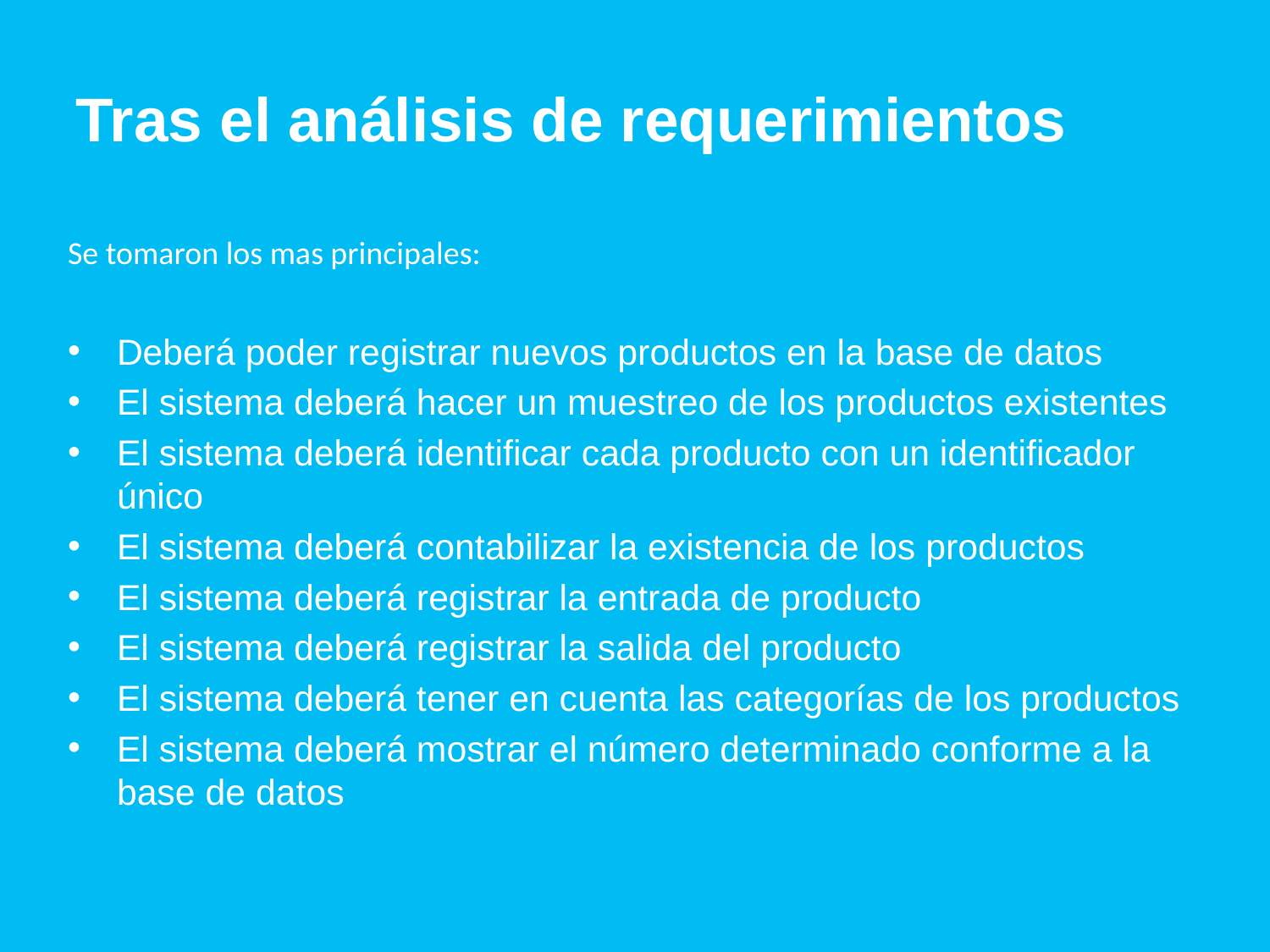

Tras el análisis de requerimientos
Se tomaron los mas principales:

Deberá poder registrar nuevos productos en la base de datos
El sistema deberá hacer un muestreo de los productos existentes
El sistema deberá identificar cada producto con un identificador único
El sistema deberá contabilizar la existencia de los productos
El sistema deberá registrar la entrada de producto
El sistema deberá registrar la salida del producto
El sistema deberá tener en cuenta las categorías de los productos
El sistema deberá mostrar el número determinado conforme a la base de datos